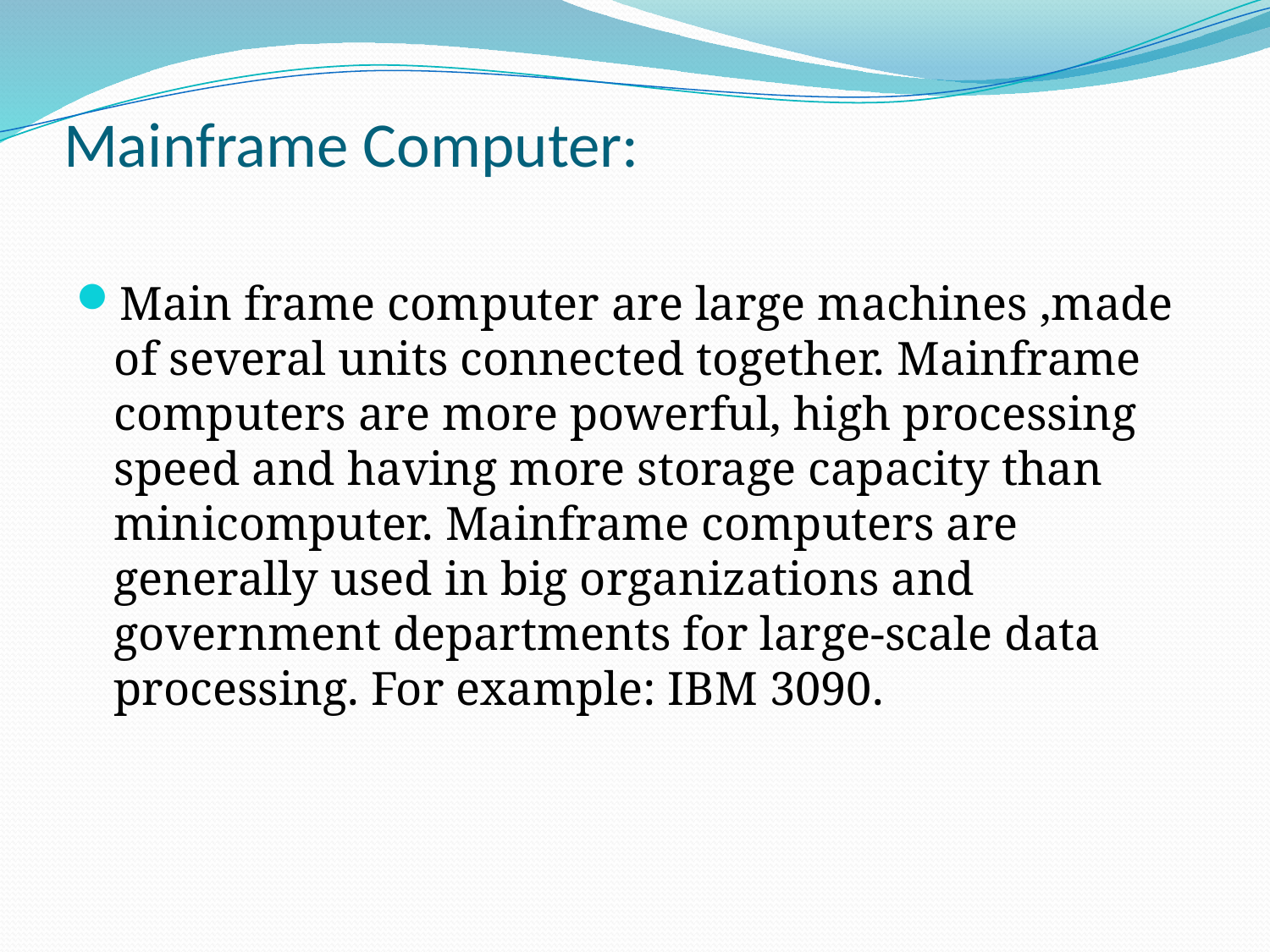

# Mainframe Computer:
Main frame computer are large machines ,made of several units connected together. Mainframe computers are more powerful, high processing speed and having more storage capacity than minicomputer. Mainframe computers are generally used in big organizations and government departments for large-scale data processing. For example: IBM 3090.